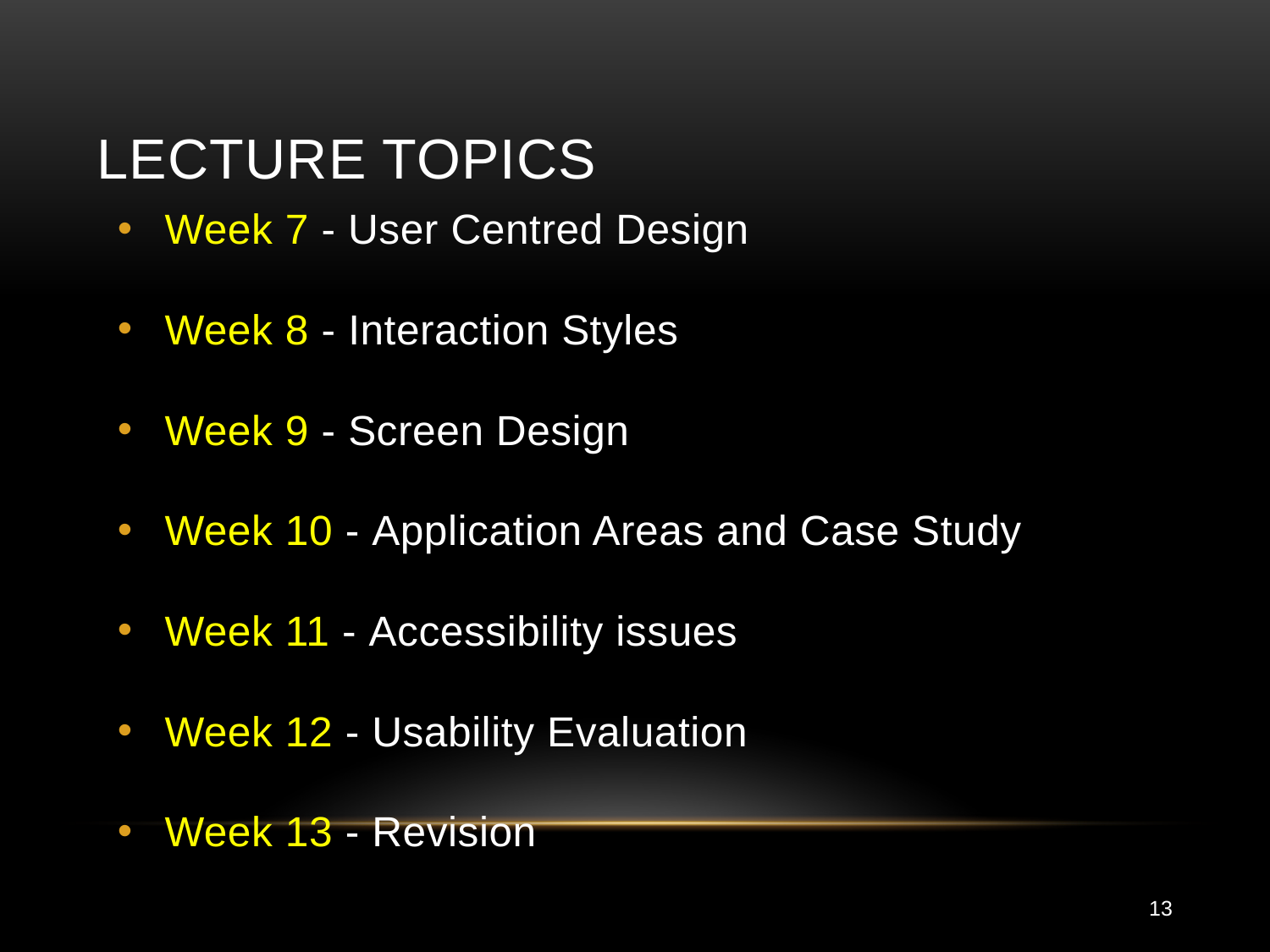

# Lecture Topics
Week 7 - User Centred Design

Week 8 - Interaction Styles

Week 9 - Screen Design

Week 10 - Application Areas and Case Study

Week 11 - Accessibility issues

Week 12 - Usability Evaluation

Week 13 - Revision
13